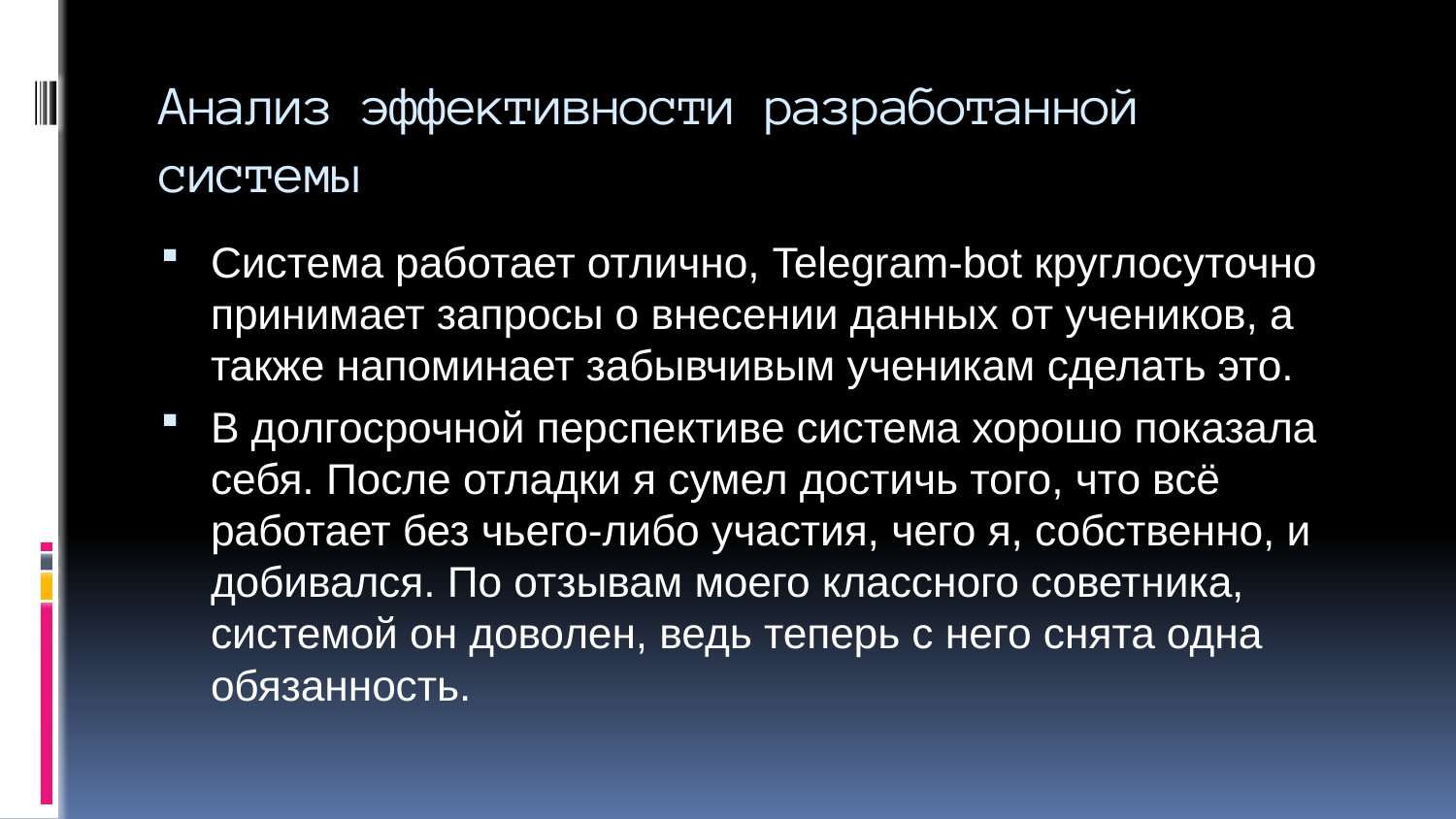

# Анализ эффективности разработанной системы
Система работает отлично, Telegram-bot круглосуточно принимает запросы о внесении данных от учеников, а также напоминает забывчивым ученикам сделать это.
В долгосрочной перспективе система хорошо показала себя. После отладки я сумел достичь того, что всё работает без чьего-либо участия, чего я, собственно, и добивался. По отзывам моего классного советника, системой он доволен, ведь теперь с него снята одна обязанность.